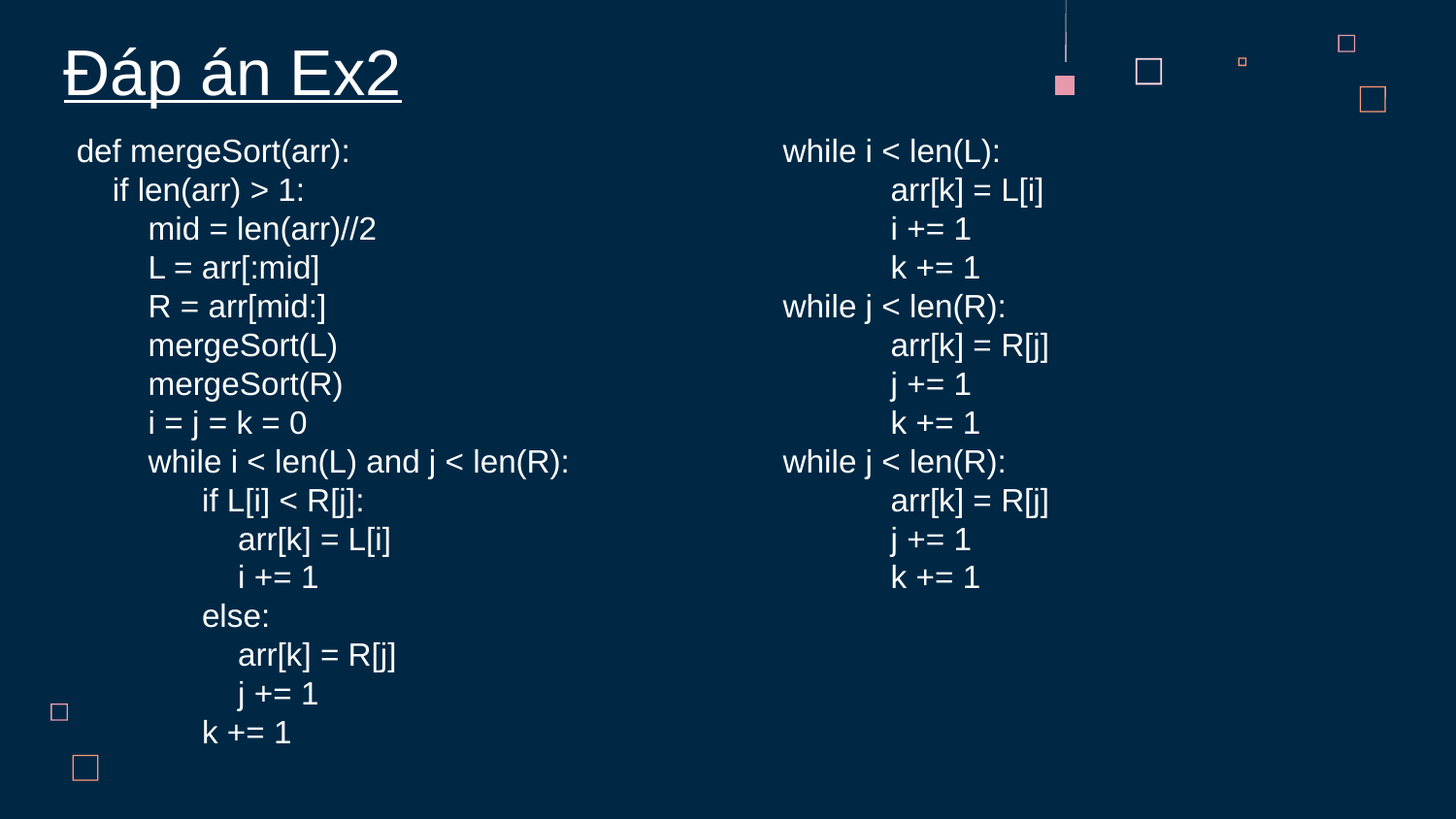

Đáp án Ex2
def mergeSort(arr):
    if len(arr) > 1:
        mid = len(arr)//2
        L = arr[:mid]
        R = arr[mid:]
        mergeSort(L)
        mergeSort(R)
        i = j = k = 0
        while i < len(L) and j < len(R):
              if L[i] < R[j]:
                  arr[k] = L[i]
                  i += 1
              else:
                  arr[k] = R[j]
                  j += 1
              k += 1
while i < len(L):
            arr[k] = L[i]
            i += 1
            k += 1
while j < len(R):
            arr[k] = R[j]
            j += 1
            k += 1
while j < len(R):
            arr[k] = R[j]
            j += 1
            k += 1